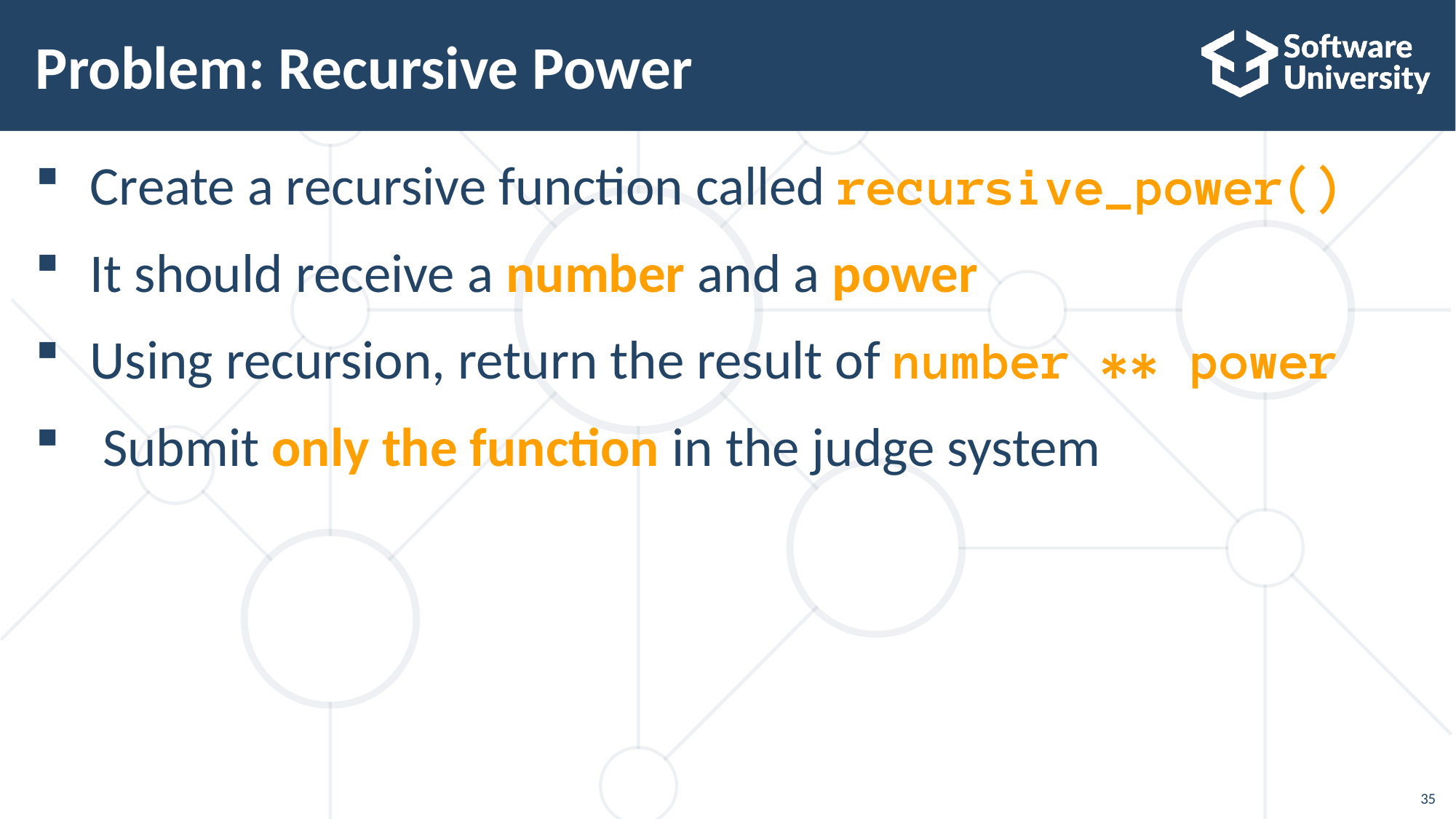

# Problem: Recursive Power
Create a recursive function called recursive_power()
It should receive a number and a power
Using recursion, return the result of number ** power
 Submit only the function in the judge system
35